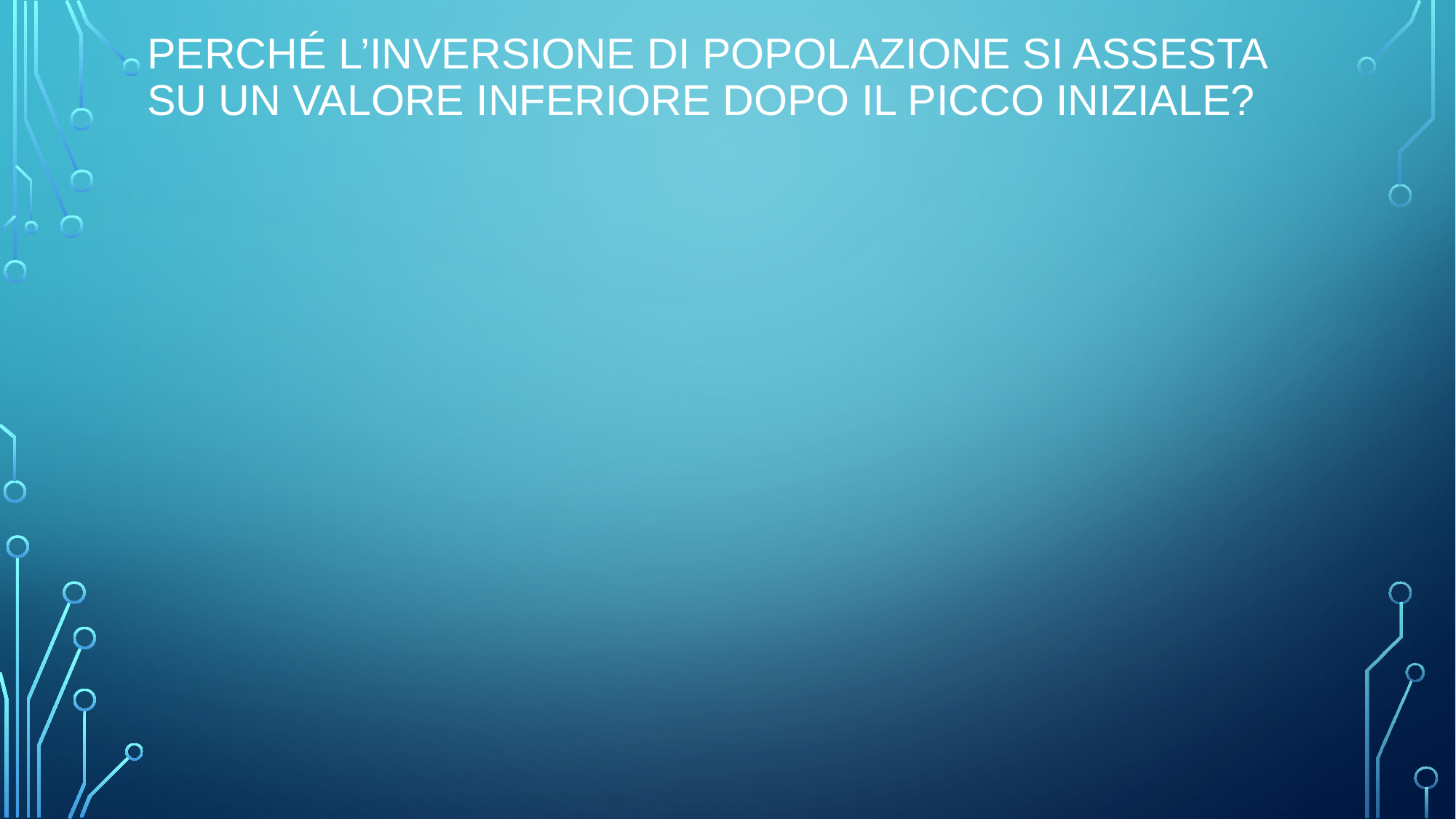

# Perché l’inversione di popolazione si assesta su un valore inferiore dopo il picco iniziale?